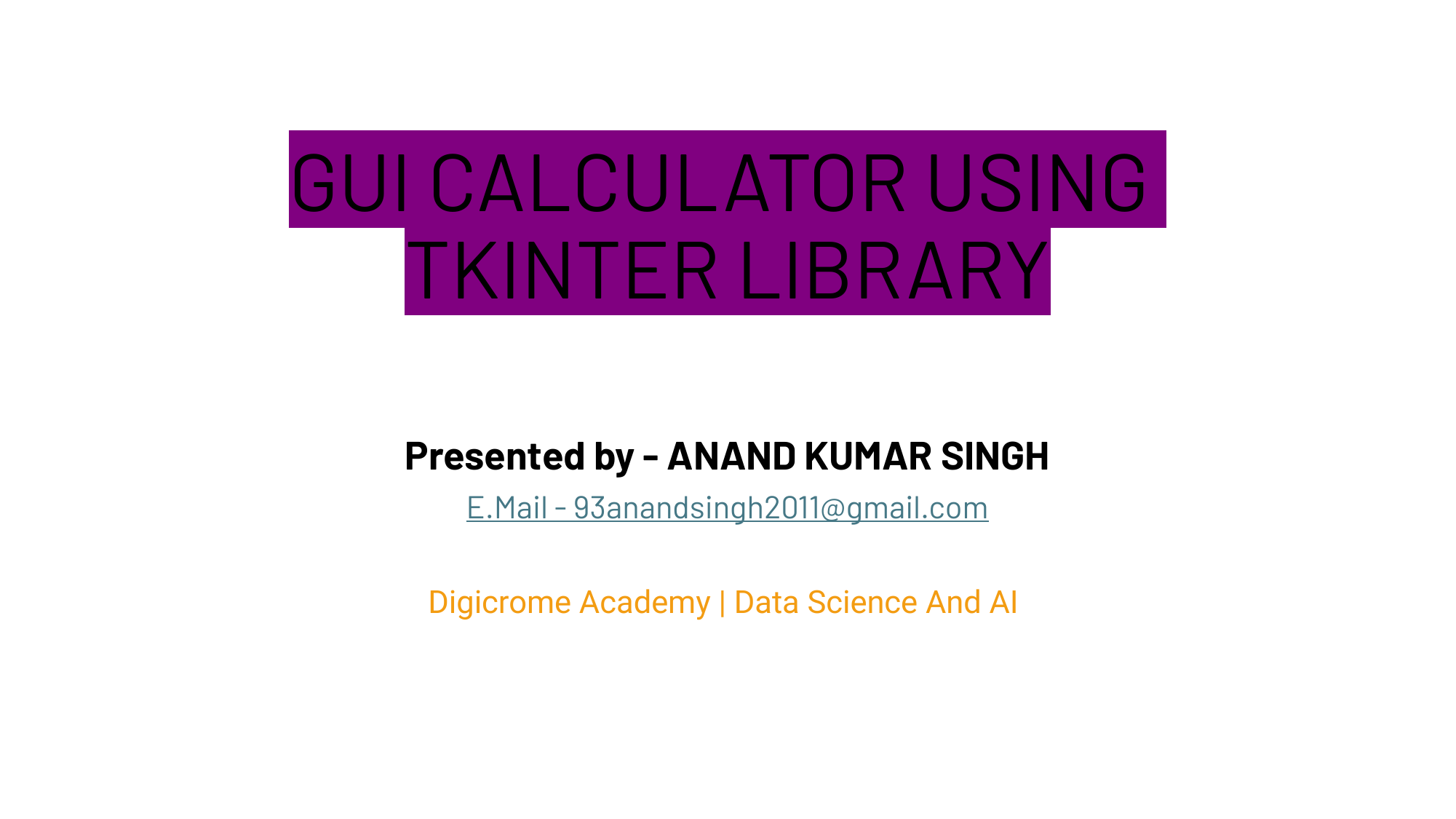

# GUI CALCULATOR USING TKINTER LIBRARY
Presented by - ANAND KUMAR SINGH
E.Mail - 93anandsingh2011@gmail.com

Digicrome Academy | Data Science And AI